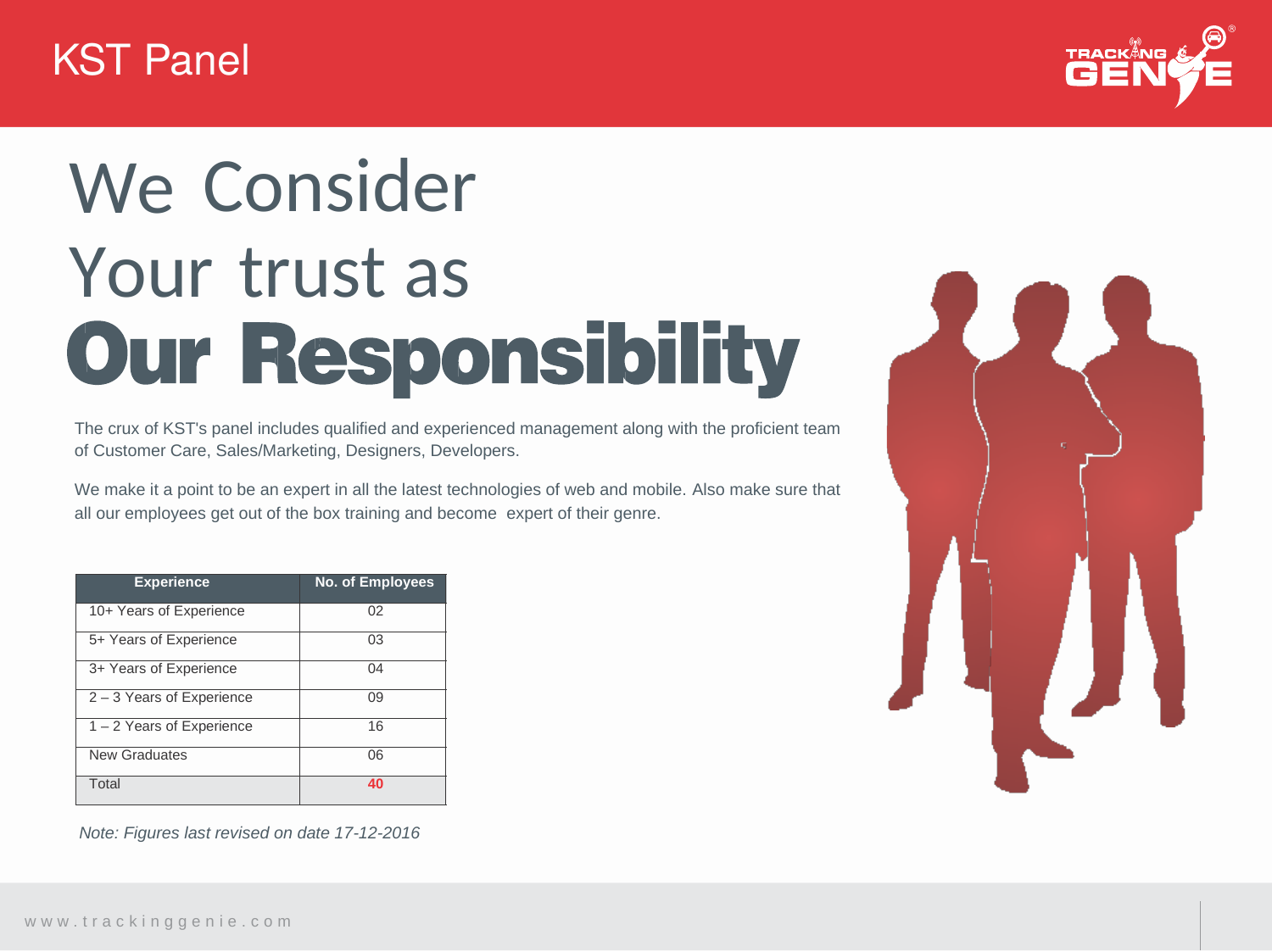

KST Panel

Consider
We
Your trust as

The crux of KST's panel includes qualified and experienced management along with the proficient team
of Customer Care, Sales/Marketing, Designers, Developers.

We make it a point to be an expert in all the latest technologies of web and mobile. Also make sure that
all our employees get out of the box training and become
expert of their genre.

Experience

No. of Employees

10+ Years of Experience
02

5+ Years of Experience
03

3+ Years of Experience
04

2 – 3 Years of Experience
09

1 – 2 Years of Experience
16

New Graduates
06

Total
40

Note: Figures last revised on date 17-12-2016

w w w . t r a c k i n g g e n i e . c o m